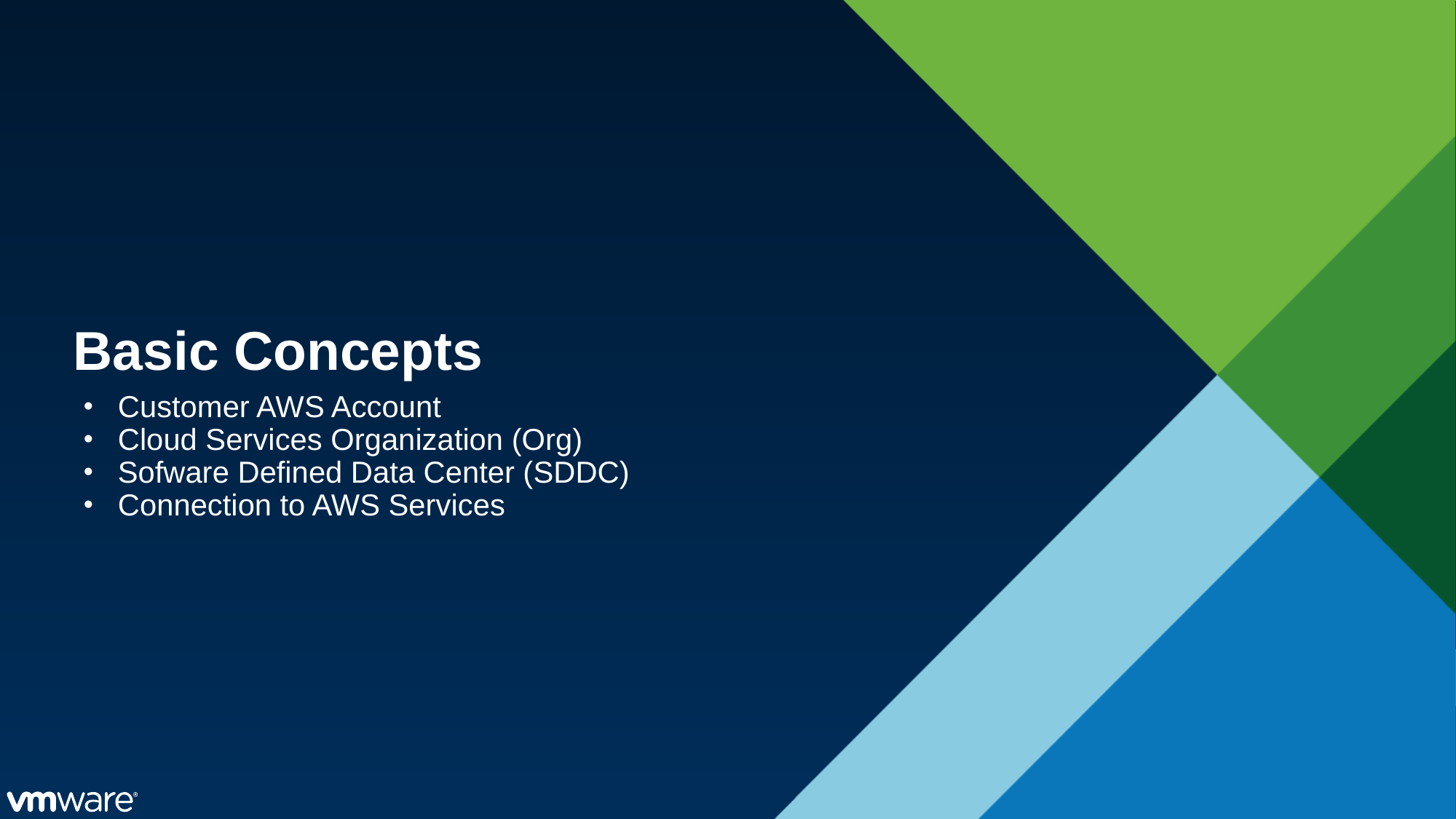

# Basic Concepts
Customer AWS Account
Cloud Services Organization (Org)
Sofware Defined Data Center (SDDC)
Connection to AWS Services